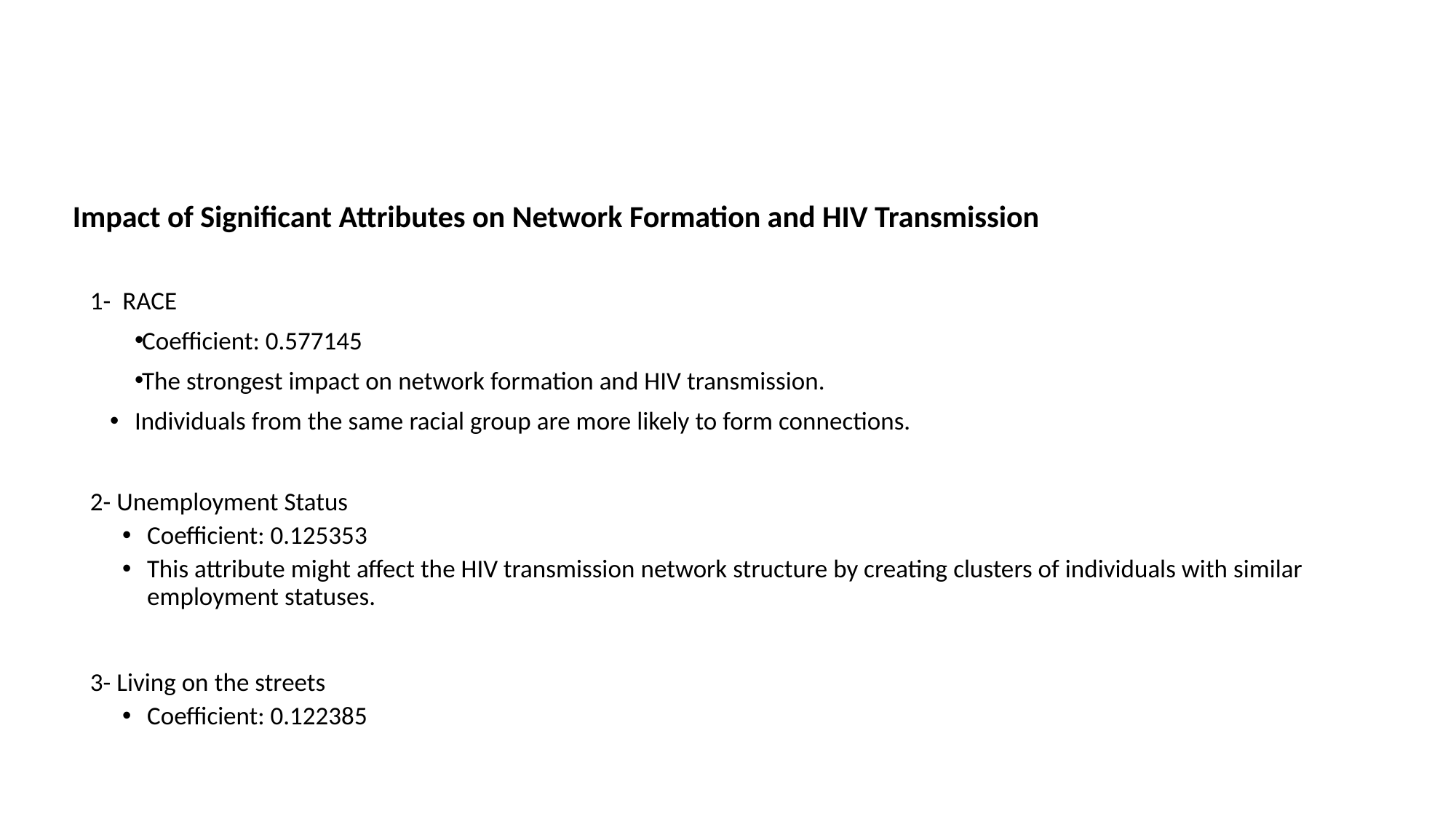

Impact of Significant Attributes on Network Formation and HIV Transmission

   1-  RACE
Coefficient: 0.577145
The strongest impact on network formation and HIV transmission.
Individuals from the same racial group are more likely to form connections.

   2- Unemployment Status
Coefficient: 0.125353
This attribute might affect the HIV transmission network structure by creating clusters of individuals with similar employment statuses.

   3- Living on the streets
Coefficient: 0.122385